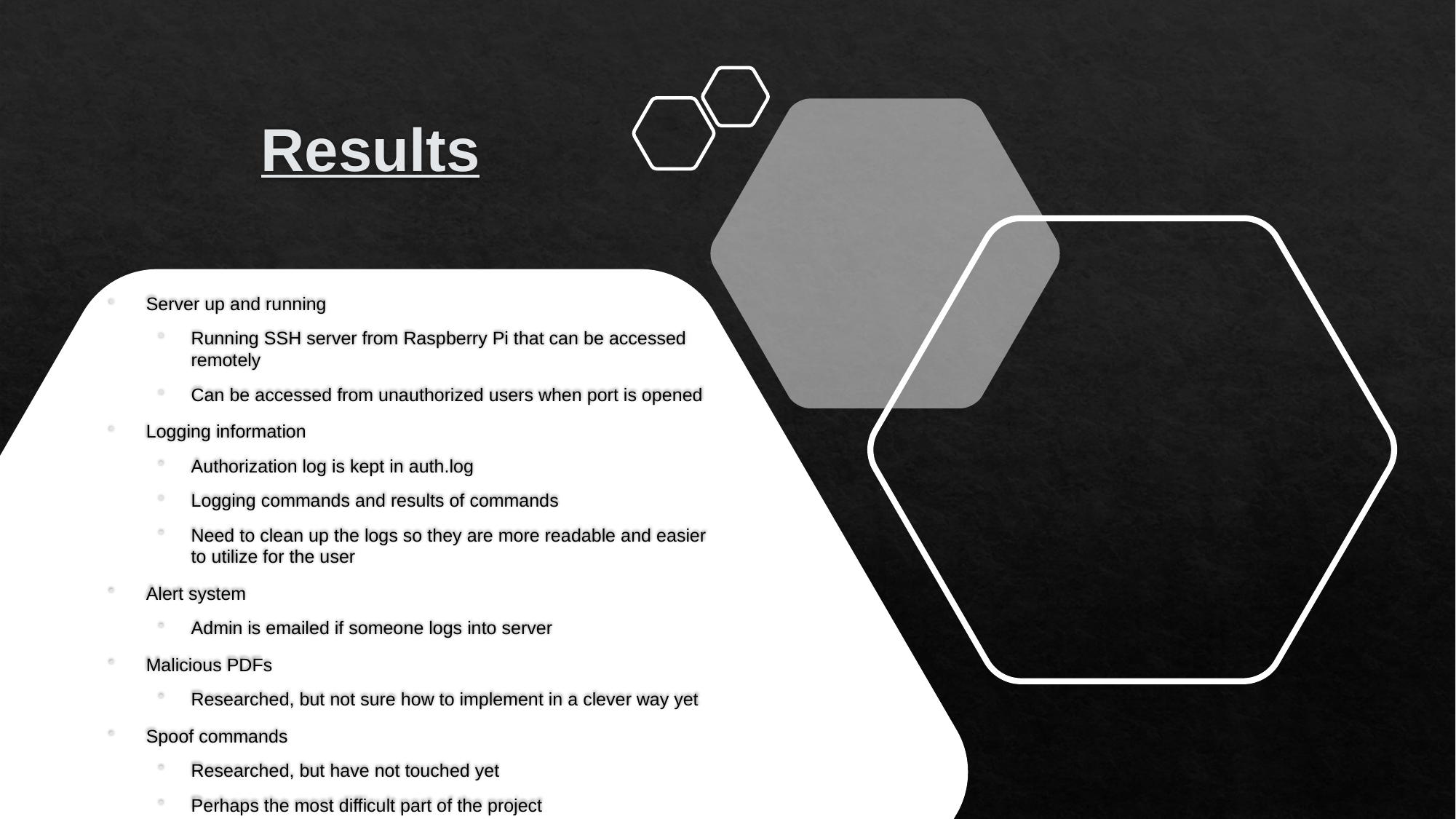

# Results

Server up and running
Running SSH server from Raspberry Pi that can be accessed remotely
Can be accessed from unauthorized users when port is opened
Logging information
Authorization log is kept in auth.log
Logging commands and results of commands
Need to clean up the logs so they are more readable and easier to utilize for the user
Alert system
Admin is emailed if someone logs into server
Malicious PDFs
Researched, but not sure how to implement in a clever way yet
Spoof commands
Researched, but have not touched yet
Perhaps the most difficult part of the project